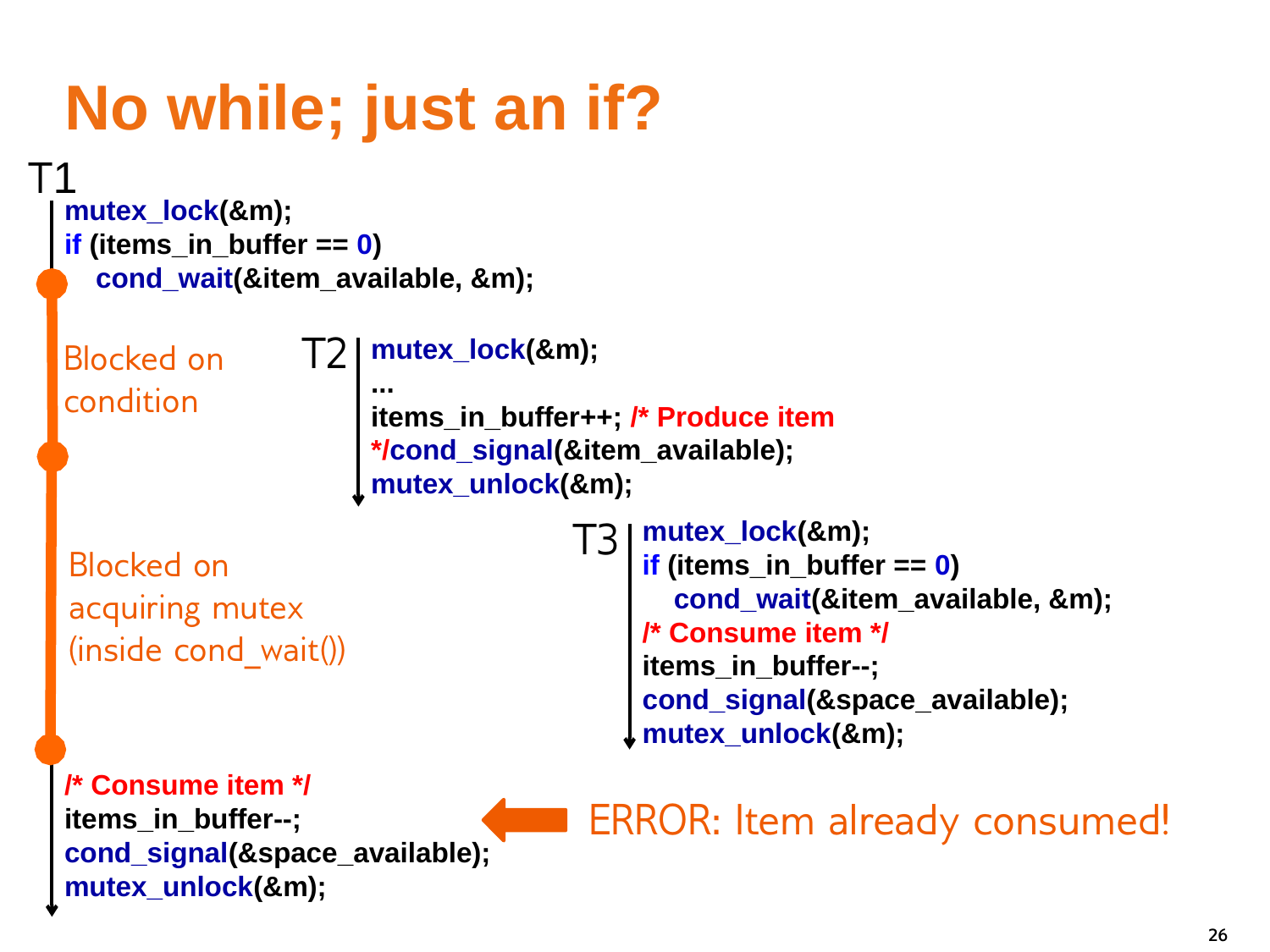

# No while; just an if?
T1
mutex_lock(&m);
if (items_in_buffer == 0)
    cond_wait(&item_available, &m);

/* Consume item */
items_in_buffer--;
cond_signal(&space_available);
mutex_unlock(&m);
Blocked on
condition
T2
mutex_lock(&m);
...
items_in_buffer++; /* Produce item */cond_signal(&item_available);
mutex_unlock(&m);
Blocked on
acquiring mutex
(inside cond_wait())
T3
mutex_lock(&m);
if (items_in_buffer == 0)
    cond_wait(&item_available, &m);
/* Consume item */
items_in_buffer--;
cond_signal(&space_available);
mutex_unlock(&m);
ERROR: Item already consumed!